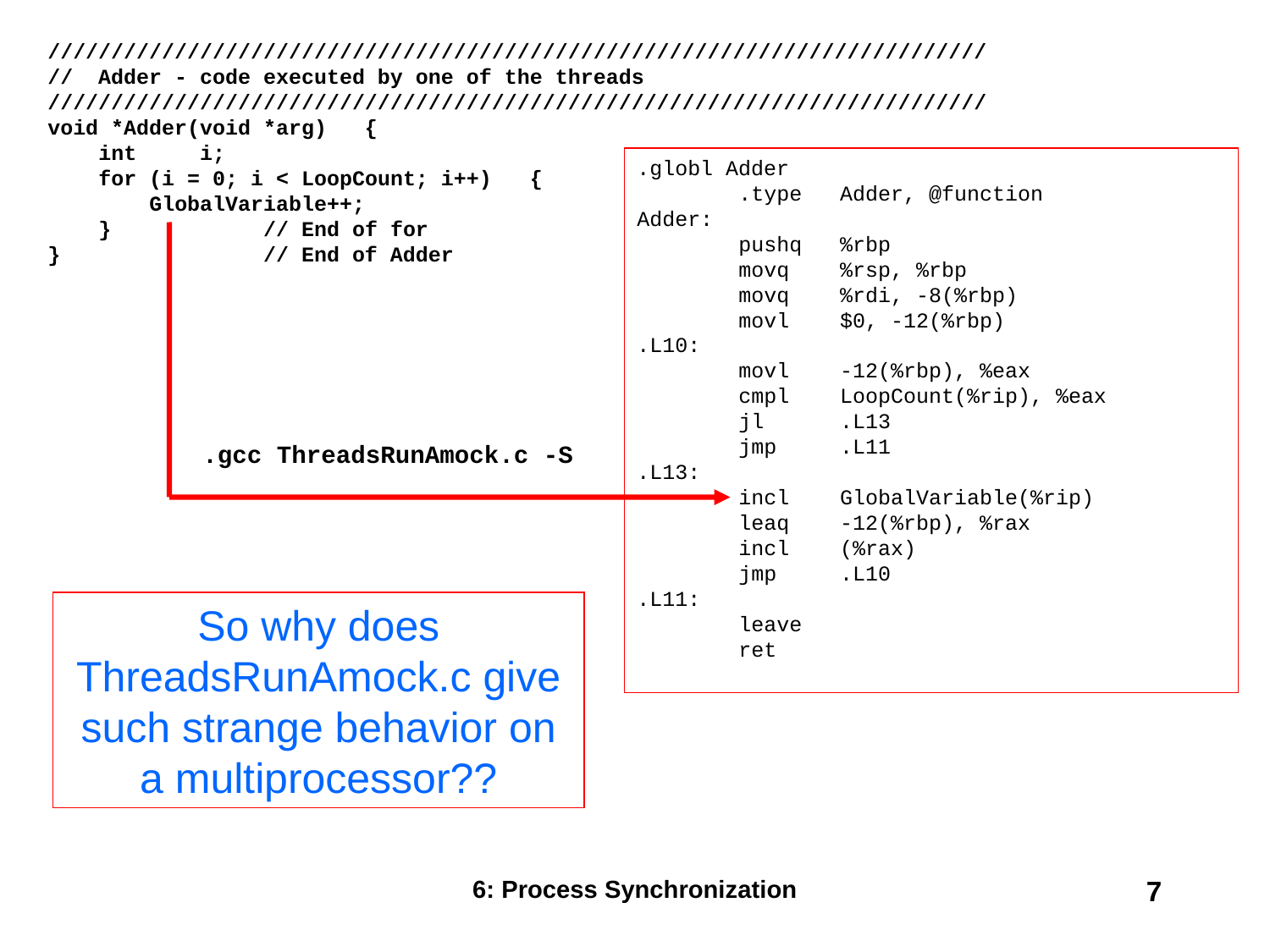

//////////////////////////////////////////////////////////////////////////
//  Adder - code executed by one of the threads
//////////////////////////////////////////////////////////////////////////
void *Adder(void *arg)   {
    int     i;
    for (i = 0; i < LoopCount; i++)   {
        GlobalVariable++;
    }            // End of for
}                // End of Adder

.globl Adder
        .type   Adder, @function
Adder:
        pushq   %rbp
        movq    %rsp, %rbp
        movq    %rdi, -8(%rbp)
        movl    $0, -12(%rbp)
.L10:
        movl    -12(%rbp), %eax
        cmpl    LoopCount(%rip), %eax
        jl      .L13
        jmp     .L11
.L13:
        incl    GlobalVariable(%rip)
        leaq    -12(%rbp), %rax
        incl    (%rax)
        jmp     .L10
.L11:
        leave
        ret

.gcc ThreadsRunAmock.c -S

So why does ThreadsRunAmock.c give such strange behavior on a multiprocessor??
6: Process Synchronization
7